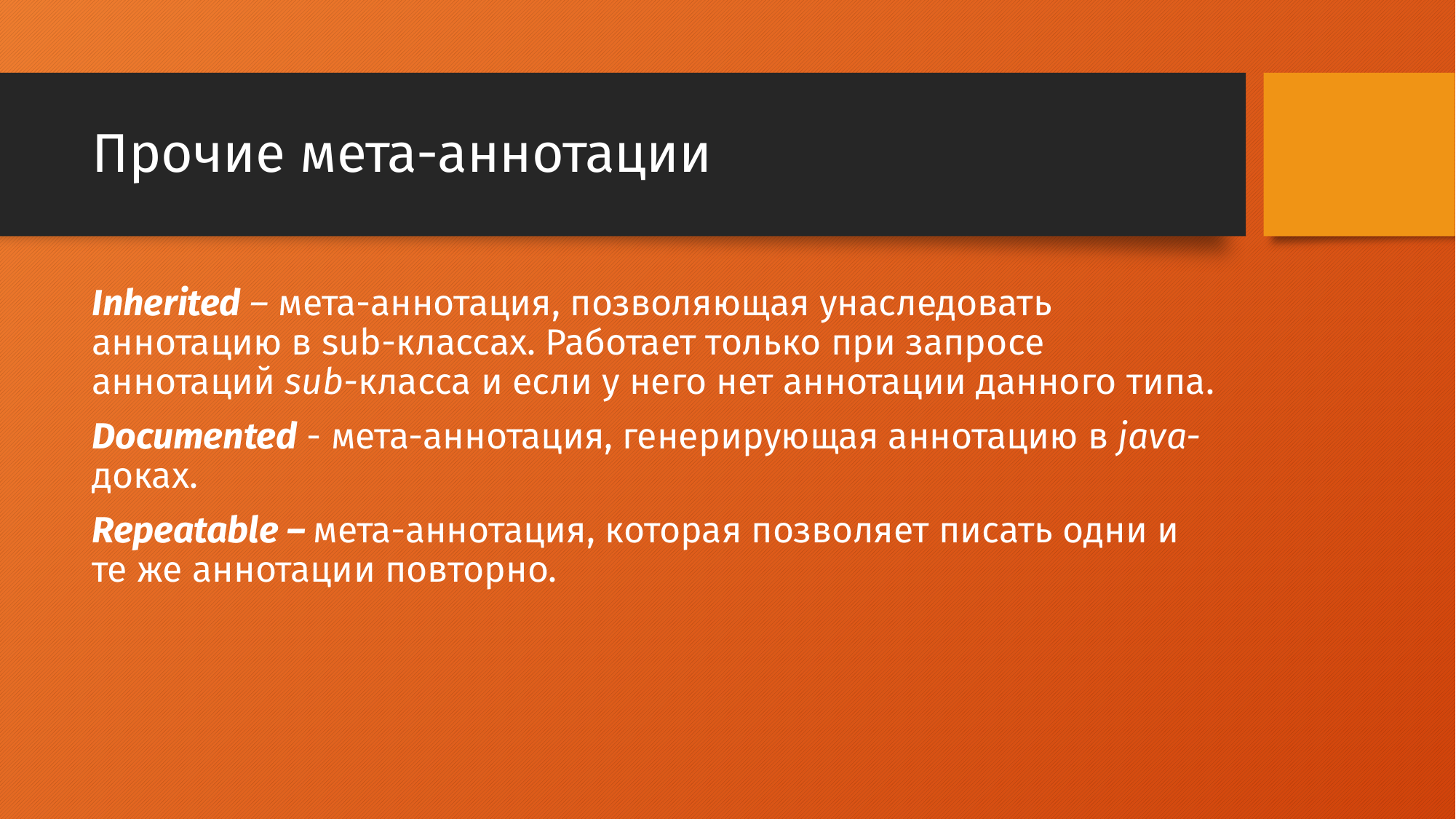

# Прочие мета-аннотации
Inherited – мета-аннотация, позволяющая унаследовать аннотацию в sub-классах. Работает только при запросе аннотаций sub-класса и если у него нет аннотации данного типа.
Documented - мета-аннотация, генерирующая аннотацию в java-доках.
Repeatable – мета-аннотация, которая позволяет писать одни и те же аннотации повторно.